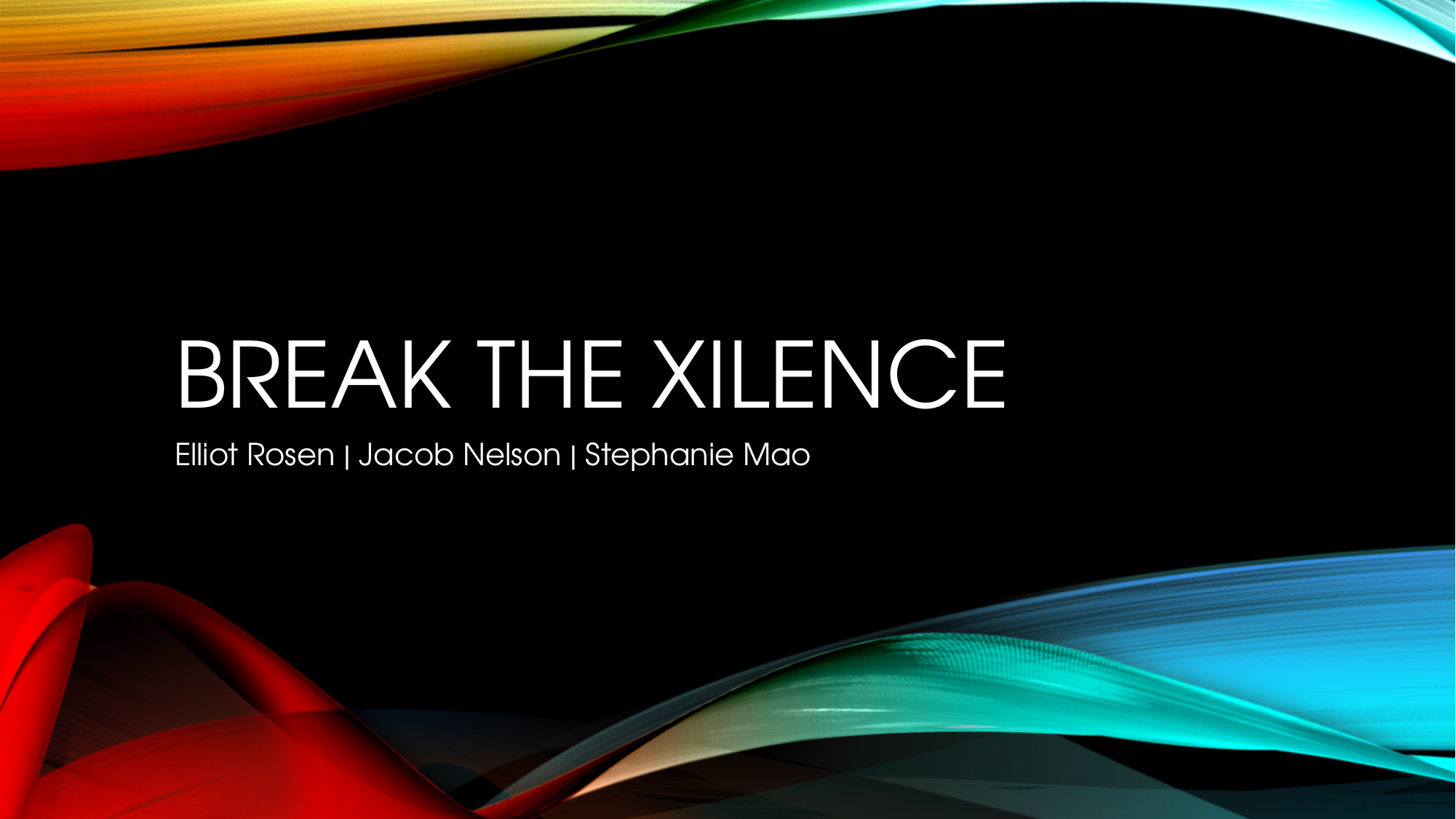

# Break the Xilence
Elliot Rosen | Jacob Nelson | Stephanie Mao